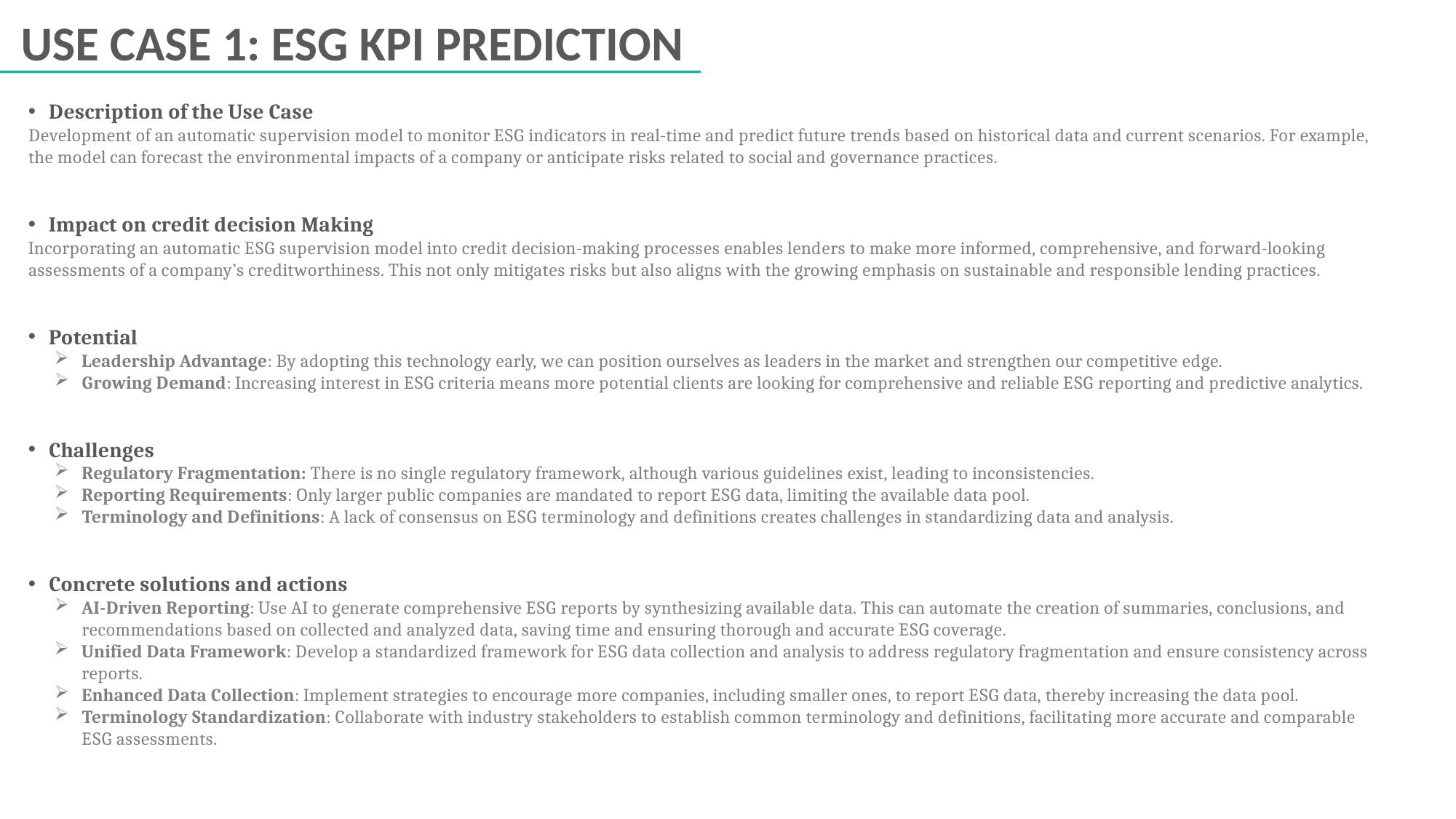

USE CASE 1: ESG KPI PREDICTION
Description of the Use Case
Development of an automatic supervision model to monitor ESG indicators in real-time and predict future trends based on historical data and current scenarios. For example, the model can forecast the environmental impacts of a company or anticipate risks related to social and governance practices.

Impact on credit decision Making
Incorporating an automatic ESG supervision model into credit decision-making processes enables lenders to make more informed, comprehensive, and forward-looking assessments of a company’s creditworthiness. This not only mitigates risks but also aligns with the growing emphasis on sustainable and responsible lending practices.

Potential
Leadership Advantage: By adopting this technology early, we can position ourselves as leaders in the market and strengthen our competitive edge.
Growing Demand: Increasing interest in ESG criteria means more potential clients are looking for comprehensive and reliable ESG reporting and predictive analytics.

Challenges
Regulatory Fragmentation: There is no single regulatory framework, although various guidelines exist, leading to inconsistencies.
Reporting Requirements: Only larger public companies are mandated to report ESG data, limiting the available data pool.
Terminology and Definitions: A lack of consensus on ESG terminology and definitions creates challenges in standardizing data and analysis.

Concrete solutions and actions
AI-Driven Reporting: Use AI to generate comprehensive ESG reports by synthesizing available data. This can automate the creation of summaries, conclusions, and recommendations based on collected and analyzed data, saving time and ensuring thorough and accurate ESG coverage.
Unified Data Framework: Develop a standardized framework for ESG data collection and analysis to address regulatory fragmentation and ensure consistency across reports.
Enhanced Data Collection: Implement strategies to encourage more companies, including smaller ones, to report ESG data, thereby increasing the data pool.
Terminology Standardization: Collaborate with industry stakeholders to establish common terminology and definitions, facilitating more accurate and comparable ESG assessments.